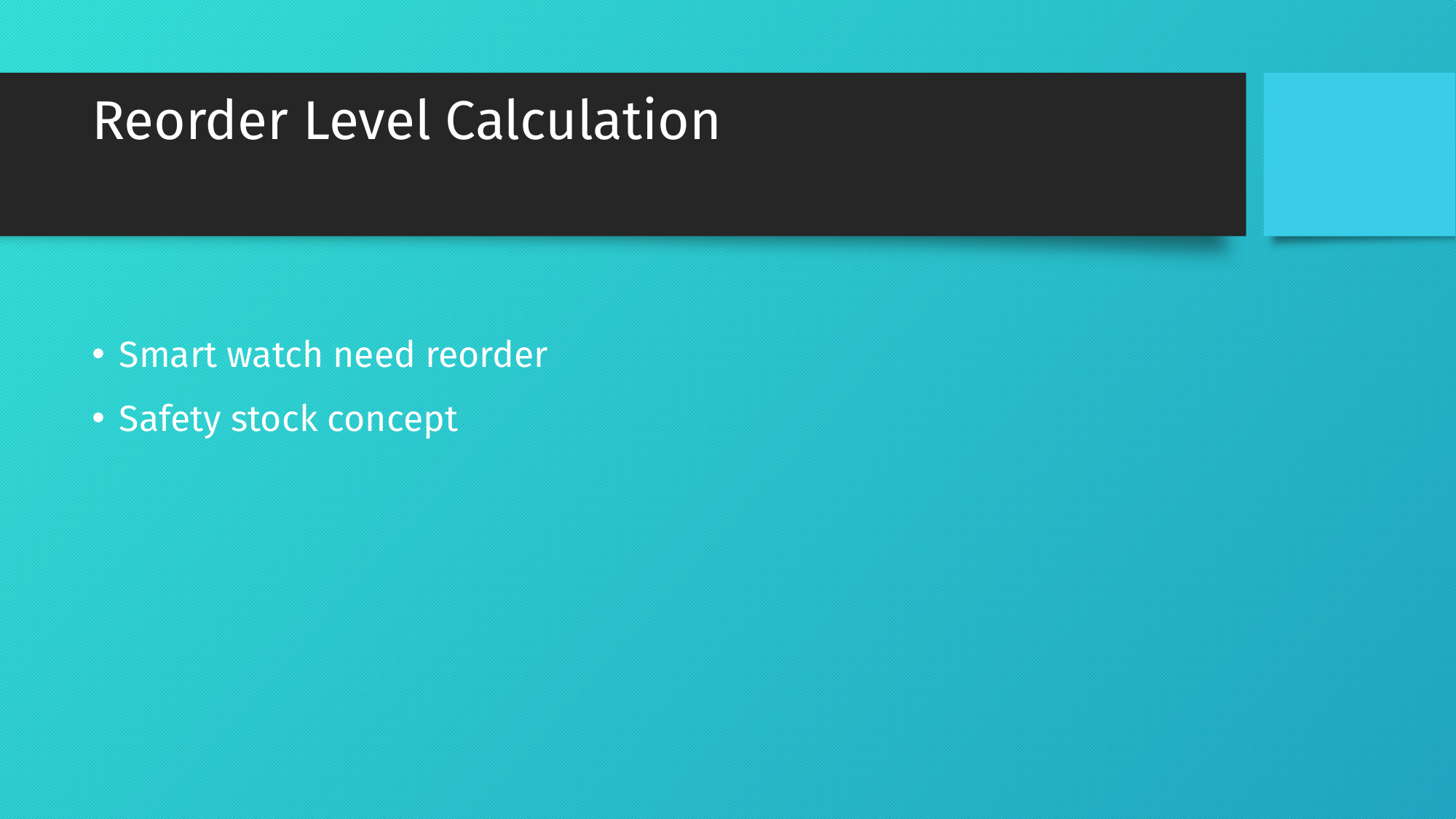

# Reorder Level Calculation

Smart watch need reorder
Safety stock concept